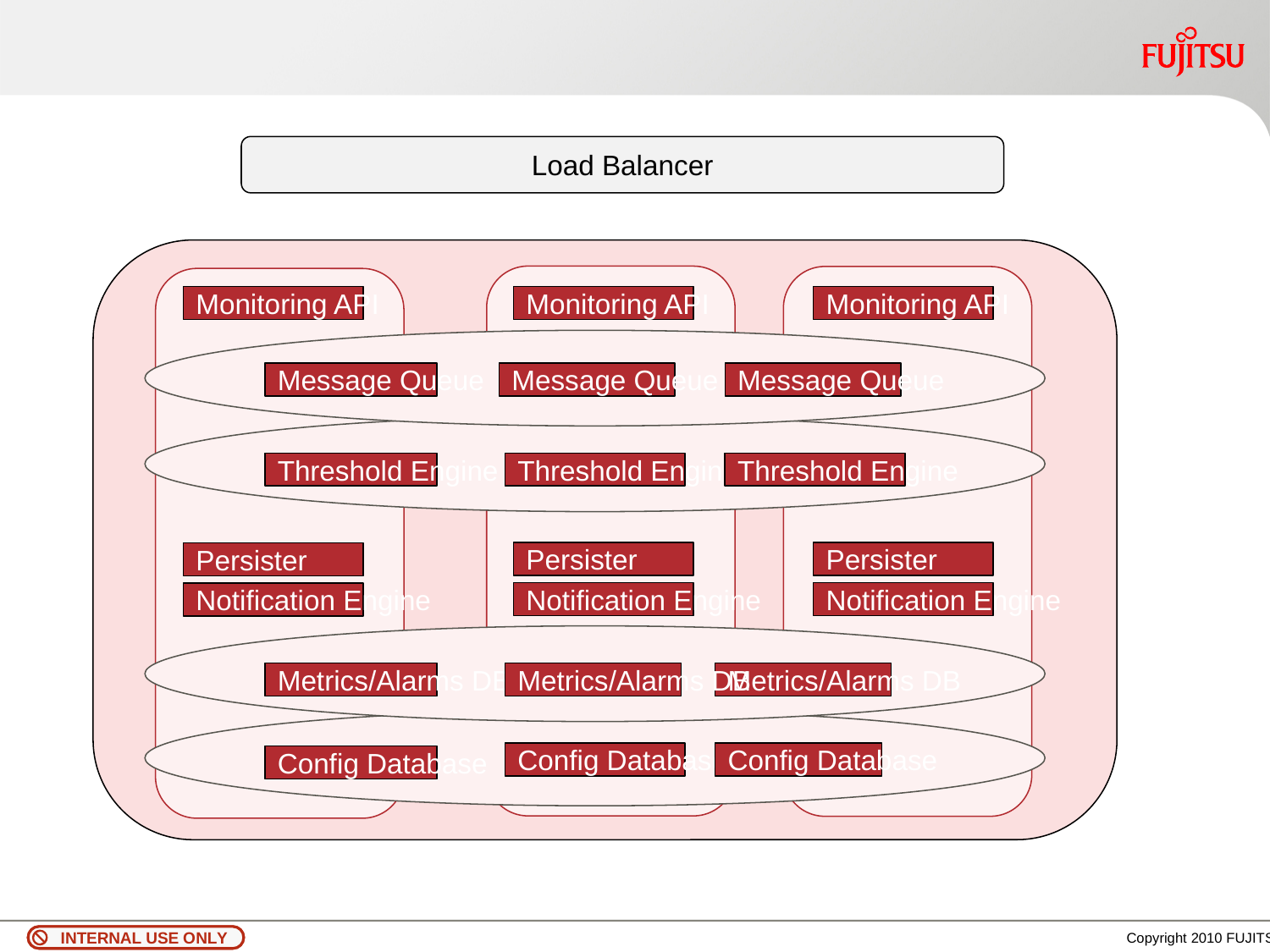

Load Balancer

Monitoring API
Monitoring API
Monitoring API
Persister
Persister
Persister
Notification Engine
Notification Engine
Notification Engine

Config Database
Config Database
Config Database

Threshold Engine
Threshold Engine
Threshold Engine

Message Queue
Message Queue
Message Queue

Metrics/Alarms DB
Metrics/Alarms DB
Metrics/Alarms DB
Copyright 2010 FUJITSU LIMITED